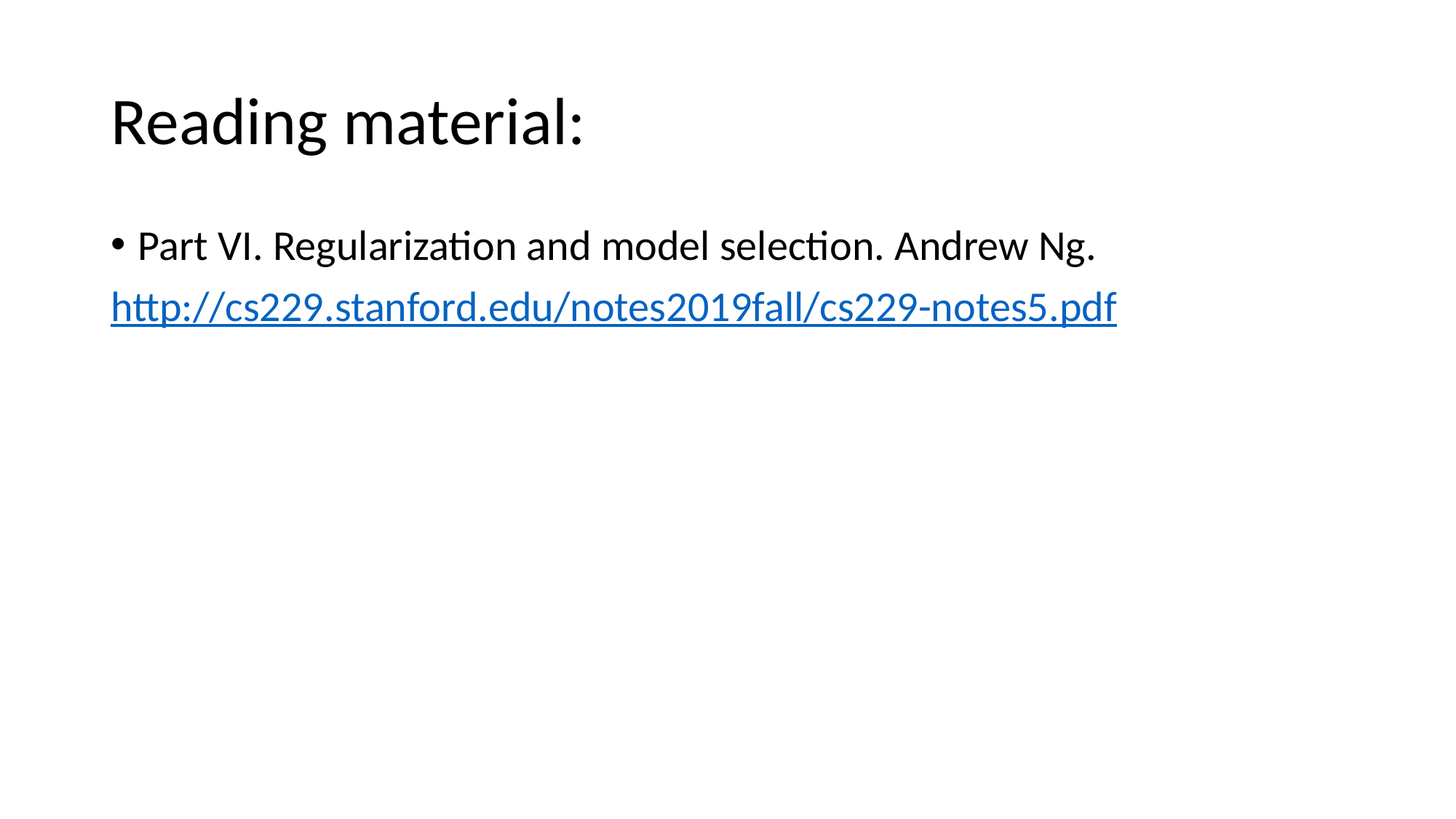

# Reading material:
Part VI. Regularization and model selection. Andrew Ng.
http://cs229.stanford.edu/notes2019fall/cs229-notes5.pdf